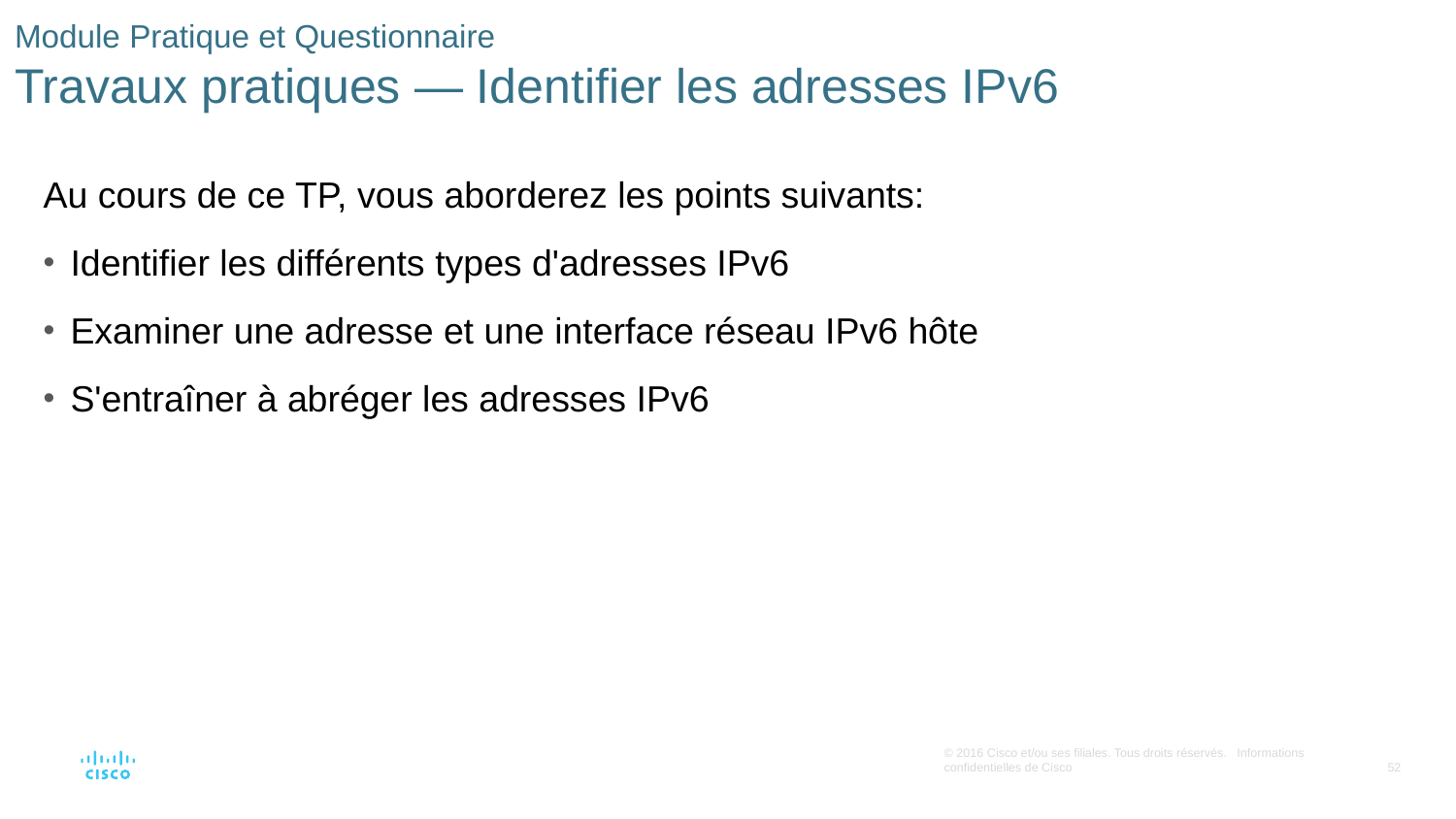

# Module Pratique et Questionnaire Travaux pratiques — Identifier les adresses IPv6
Au cours de ce TP, vous aborderez les points suivants:
Identifier les différents types d'adresses IPv6
Examiner une adresse et une interface réseau IPv6 hôte
S'entraîner à abréger les adresses IPv6